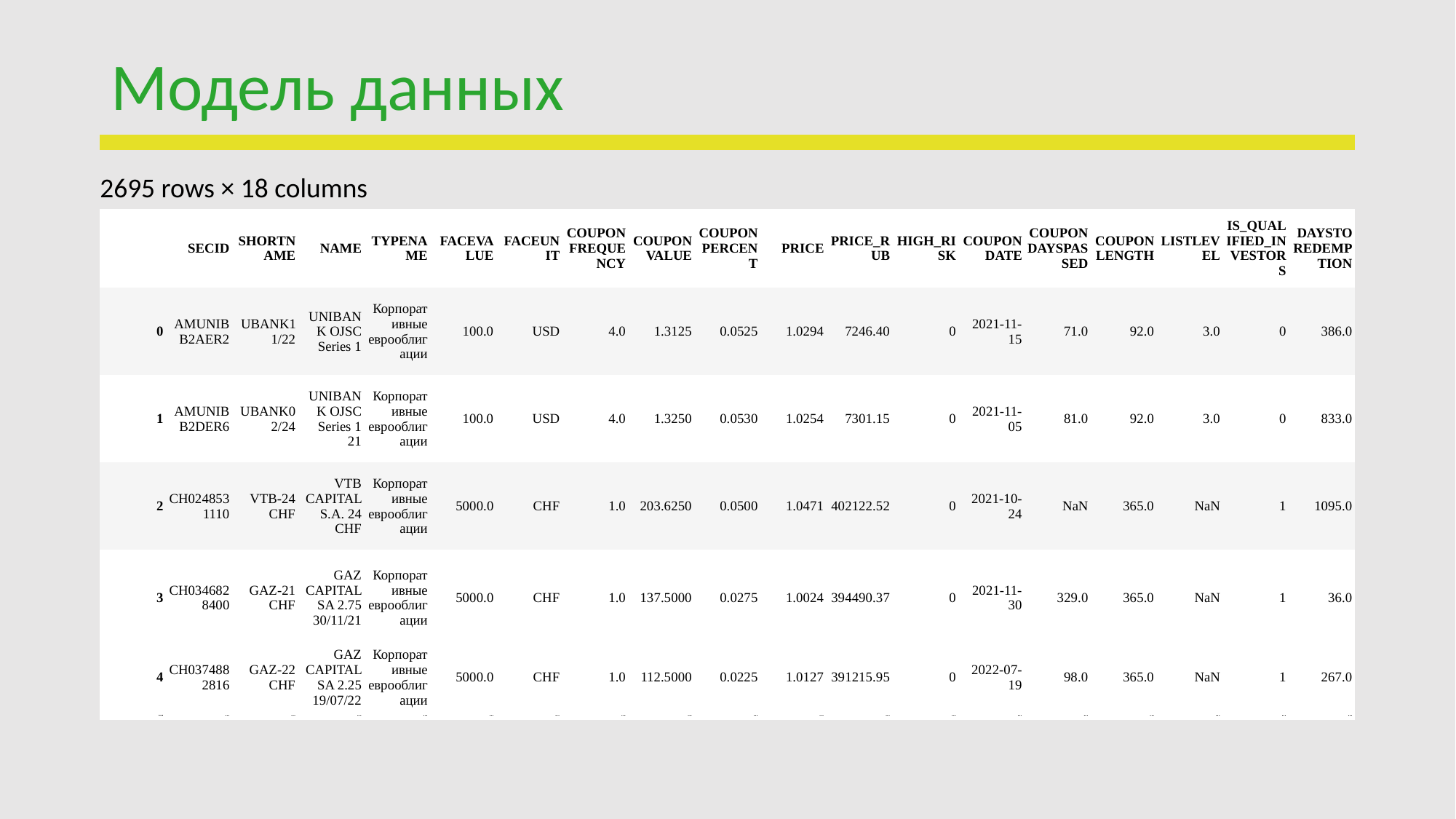

# Модель данных
2695 rows × 18 columns
|  | SECID | SHORTNAME | NAME | TYPENAME | FACEVALUE | FACEUNIT | COUPONFREQUENCY | COUPONVALUE | COUPONPERCENT | PRICE | PRICE\_RUB | HIGH\_RISK | COUPONDATE | COUPONDAYSPASSED | COUPONLENGTH | LISTLEVEL | IS\_QUALIFIED\_INVESTORS | DAYSTOREDEMPTION |
| --- | --- | --- | --- | --- | --- | --- | --- | --- | --- | --- | --- | --- | --- | --- | --- | --- | --- | --- |
| 0 | AMUNIBB2AER2 | UBANK11/22 | UNIBANK OJSC Series 1 | Корпоративные еврооблигации | 100.0 | USD | 4.0 | 1.3125 | 0.0525 | 1.0294 | 7246.40 | 0 | 2021-11-15 | 71.0 | 92.0 | 3.0 | 0 | 386.0 |
| 1 | AMUNIBB2DER6 | UBANK02/24 | UNIBANK OJSC Series 1 21 | Корпоративные еврооблигации | 100.0 | USD | 4.0 | 1.3250 | 0.0530 | 1.0254 | 7301.15 | 0 | 2021-11-05 | 81.0 | 92.0 | 3.0 | 0 | 833.0 |
| 2 | CH0248531110 | VTB-24 CHF | VTB CAPITAL S.A. 24 CHF | Корпоративные еврооблигации | 5000.0 | CHF | 1.0 | 203.6250 | 0.0500 | 1.0471 | 402122.52 | 0 | 2021-10-24 | NaN | 365.0 | NaN | 1 | 1095.0 |
| 3 | CH0346828400 | GAZ-21 CHF | GAZ CAPITAL SA 2.75 30/11/21 | Корпоративные еврооблигации | 5000.0 | CHF | 1.0 | 137.5000 | 0.0275 | 1.0024 | 394490.37 | 0 | 2021-11-30 | 329.0 | 365.0 | NaN | 1 | 36.0 |
| 4 | CH0374882816 | GAZ-22 CHF | GAZ CAPITAL SA 2.25 19/07/22 | Корпоративные еврооблигации | 5000.0 | CHF | 1.0 | 112.5000 | 0.0225 | 1.0127 | 391215.95 | 0 | 2022-07-19 | 98.0 | 365.0 | NaN | 1 | 267.0 |
| ... | ... | ... | ... | ... | ... | ... | ... | ... | ... | ... | ... | ... | ... | ... | ... | ... | ... | ... |